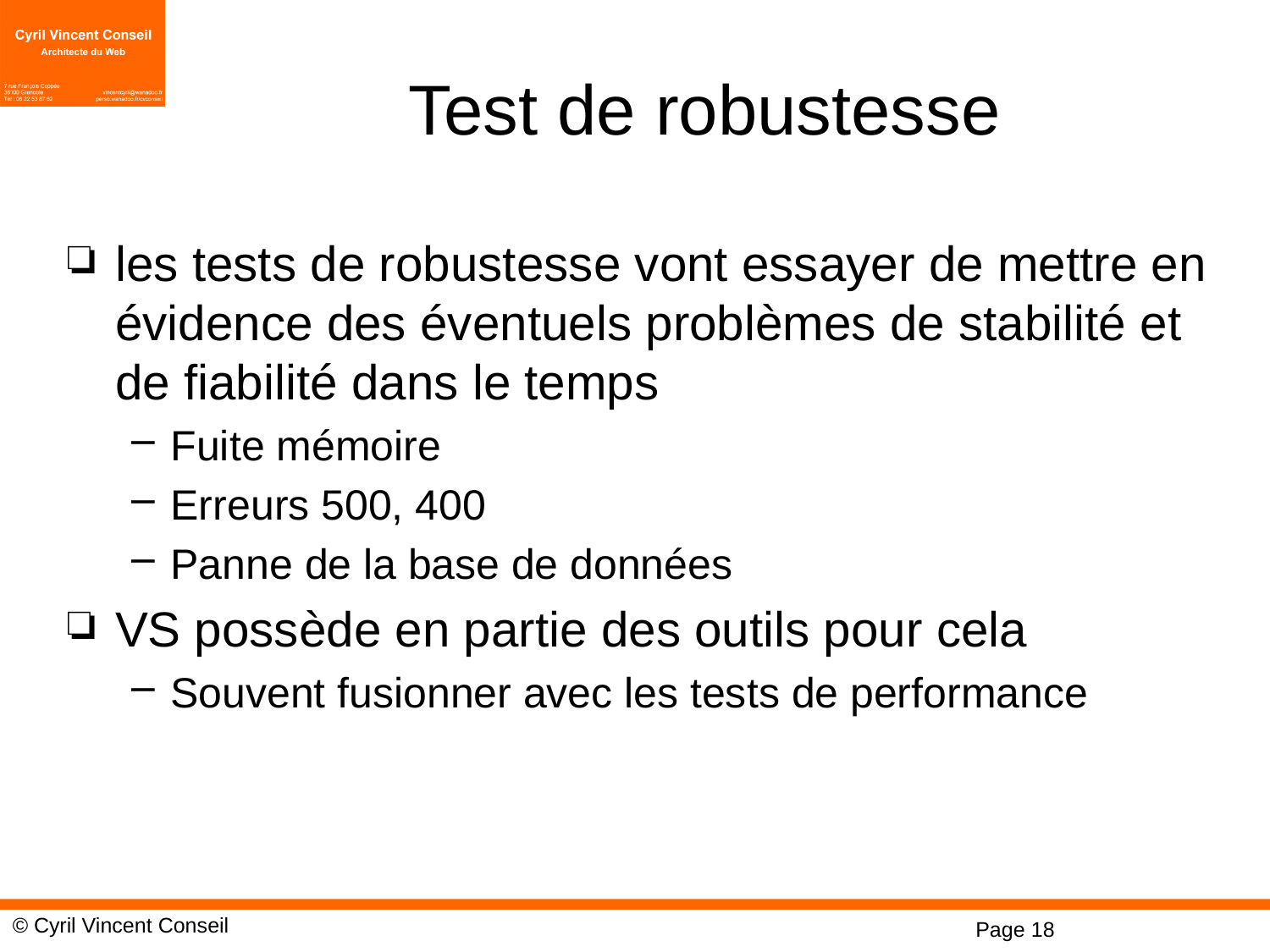

# Test de robustesse
les tests de robustesse vont essayer de mettre en évidence des éventuels problèmes de stabilité et de fiabilité dans le temps
Fuite mémoire
Erreurs 500, 400
Panne de la base de données
VS possède en partie des outils pour cela
Souvent fusionner avec les tests de performance